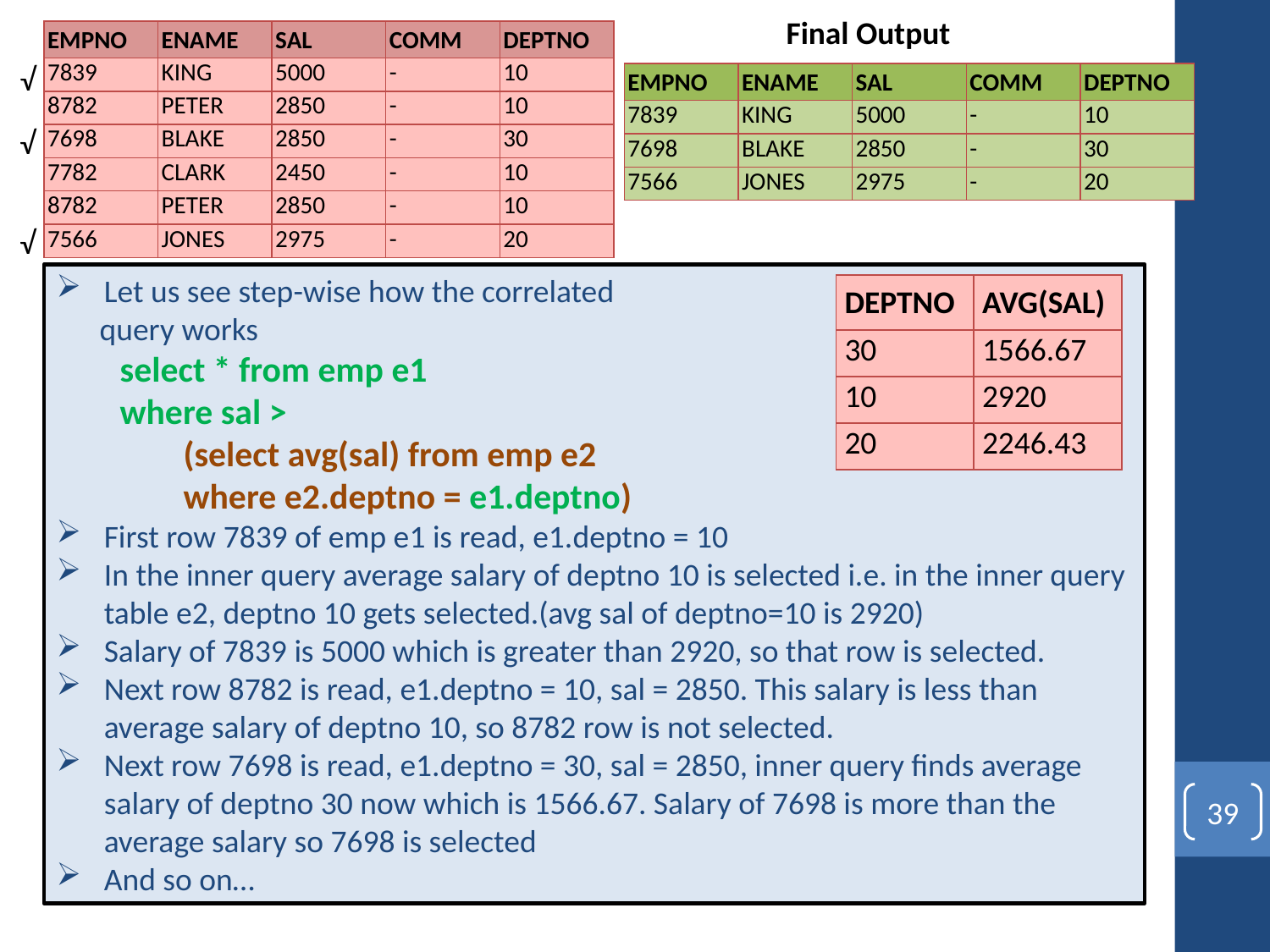

Final Output
| EMPNO | ENAME | SAL | COMM | DEPTNO |
| --- | --- | --- | --- | --- |
| 7839 | KING | 5000 | - | 10 |
| 8782 | PETER | 2850 | - | 10 |
| 7698 | BLAKE | 2850 | - | 30 |
| 7782 | CLARK | 2450 | - | 10 |
| 8782 | PETER | 2850 | - | 10 |
| 7566 | JONES | 2975 | - | 20 |
√
| EMPNO | ENAME | SAL | COMM | DEPTNO |
| --- | --- | --- | --- | --- |
| 7839 | KING | 5000 | - | 10 |
| 7698 | BLAKE | 2850 | - | 30 |
| 7566 | JONES | 2975 | - | 20 |
√
√
Let us see step-wise how the correlated
      query works
select * from emp e1
where sal >
(select avg(sal) from emp e2
where e2.deptno = e1.deptno)
First row 7839 of emp e1 is read, e1.deptno = 10
In the inner query average salary of deptno 10 is selected i.e. in the inner query table e2, deptno 10 gets selected.(avg sal of deptno=10 is 2920)
Salary of 7839 is 5000 which is greater than 2920, so that row is selected.
Next row 8782 is read, e1.deptno = 10, sal = 2850. This salary is less than average salary of deptno 10, so 8782 row is not selected.
Next row 7698 is read, e1.deptno = 30, sal = 2850, inner query finds average salary of deptno 30 now which is 1566.67. Salary of 7698 is more than the average salary so 7698 is selected
And so on…
| DEPTNO | AVG(SAL) |
| --- | --- |
| 30 | 1566.67 |
| 10 | 2920 |
| 20 | 2246.43 |
39